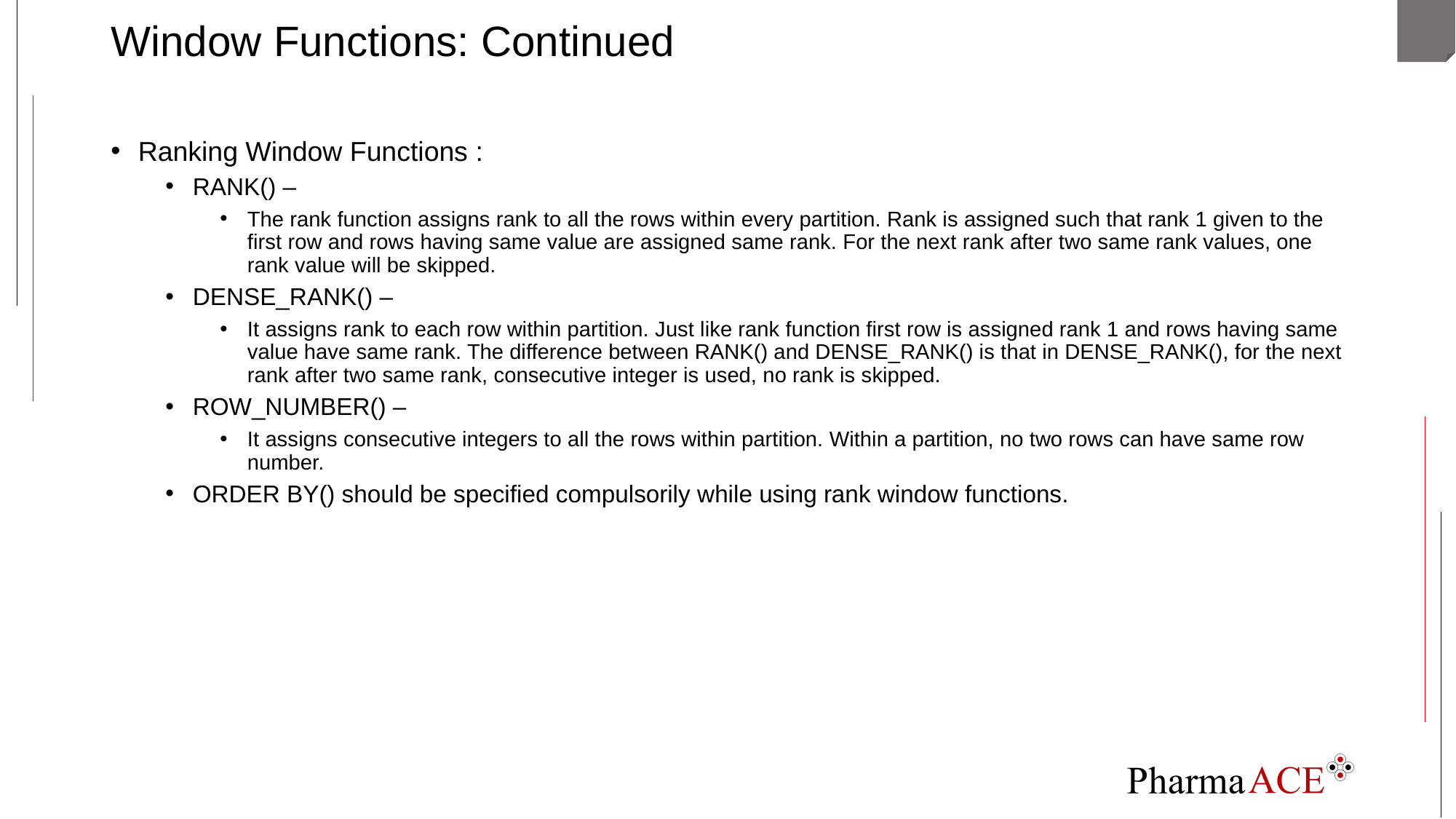

# Window Functions: Continued
Ranking Window Functions :
RANK() –
The rank function assigns rank to all the rows within every partition. Rank is assigned such that rank 1 given to the first row and rows having same value are assigned same rank. For the next rank after two same rank values, one rank value will be skipped.
DENSE_RANK() –
It assigns rank to each row within partition. Just like rank function first row is assigned rank 1 and rows having same value have same rank. The difference between RANK() and DENSE_RANK() is that in DENSE_RANK(), for the next rank after two same rank, consecutive integer is used, no rank is skipped.
ROW_NUMBER() –
It assigns consecutive integers to all the rows within partition. Within a partition, no two rows can have same row number.
ORDER BY() should be specified compulsorily while using rank window functions.